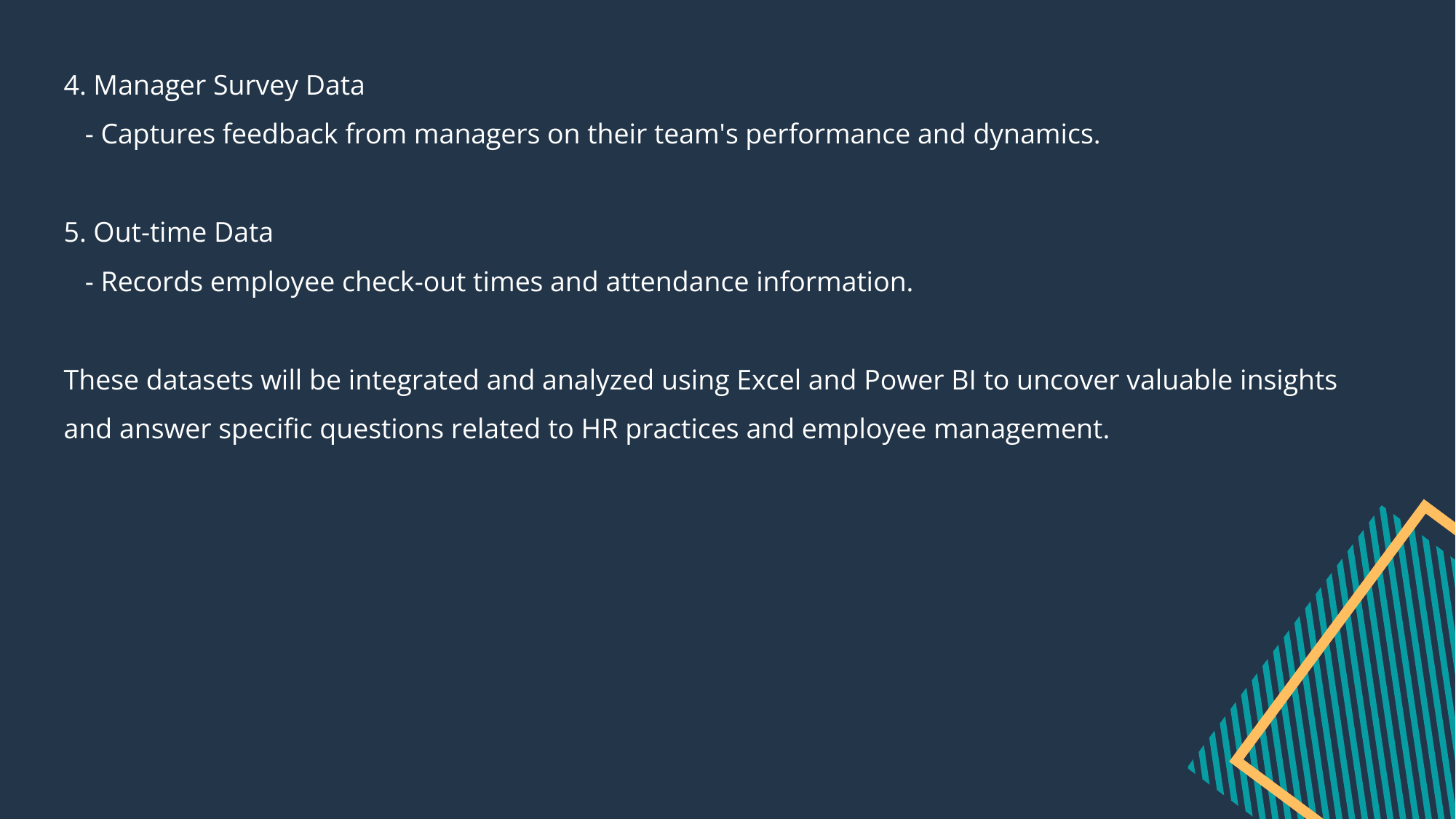

4. Manager Survey Data
   - Captures feedback from managers on their team's performance and dynamics.

5. Out-time Data
   - Records employee check-out times and attendance information.

These datasets will be integrated and analyzed using Excel and Power BI to uncover valuable insights and answer specific questions related to HR practices and employee management.